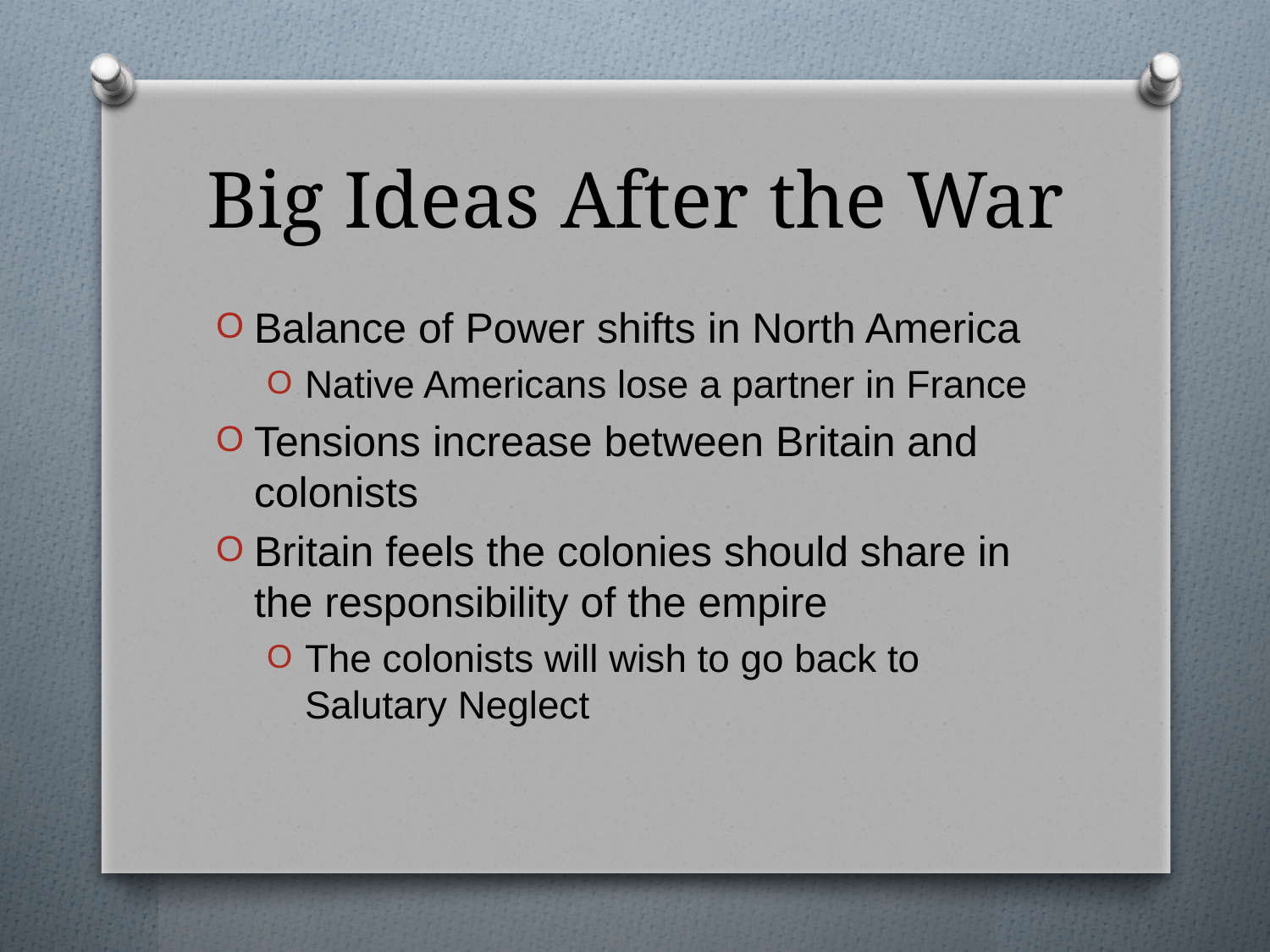

# Big Ideas After the War
Balance of Power shifts in North America
Native Americans lose a partner in France
Tensions increase between Britain and colonists
Britain feels the colonies should share in the responsibility of the empire
The colonists will wish to go back to Salutary Neglect